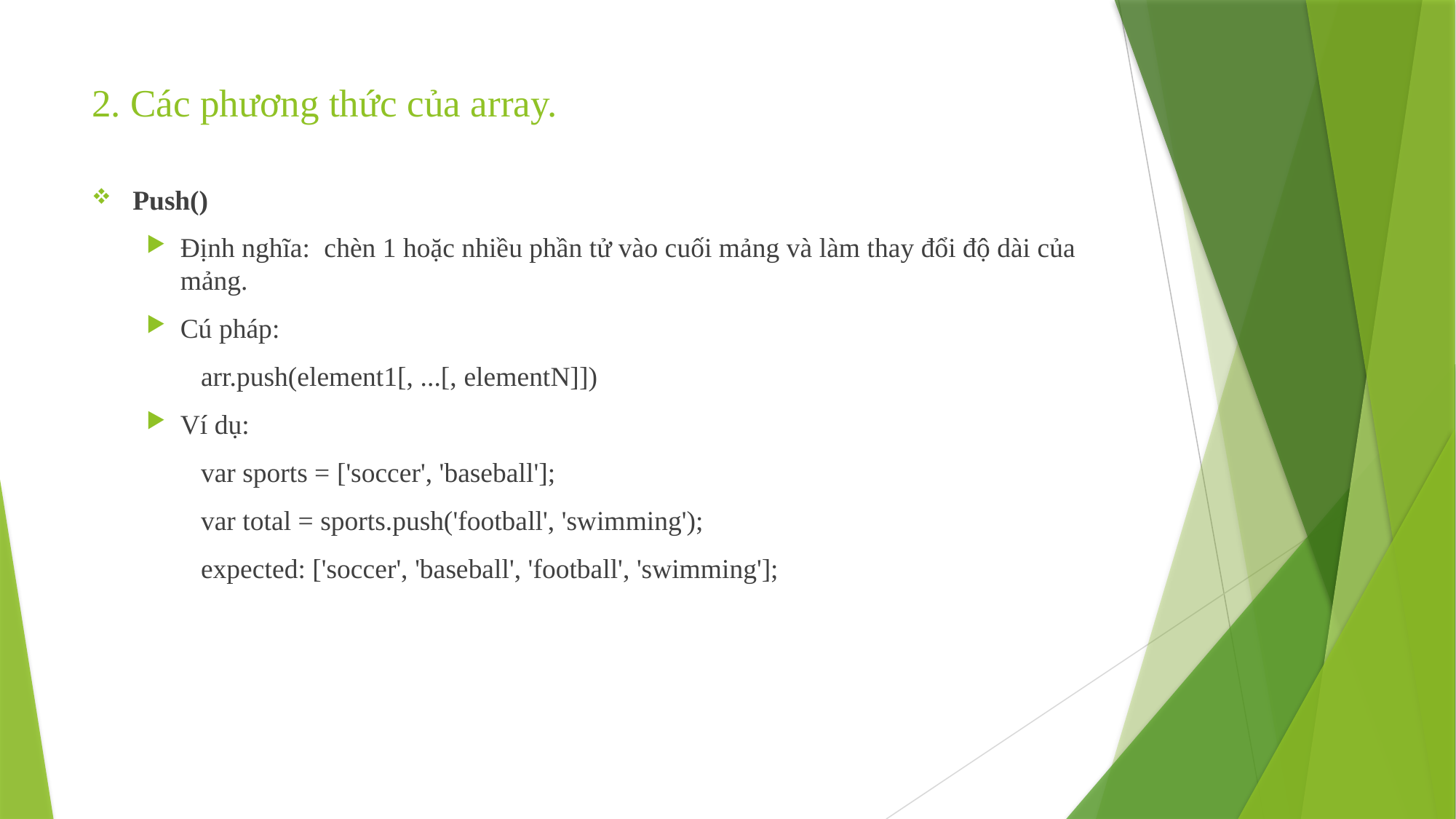

# 2. Các phương thức của array.
Push()
Định nghĩa:  chèn 1 hoặc nhiều phần tử vào cuối mảng và làm thay đổi độ dài của mảng.
Cú pháp:
arr.push(element1[, ...[, elementN]])
Ví dụ:
var sports = ['soccer', 'baseball'];
var total = sports.push('football', 'swimming');
expected: ['soccer', 'baseball', 'football', 'swimming'];